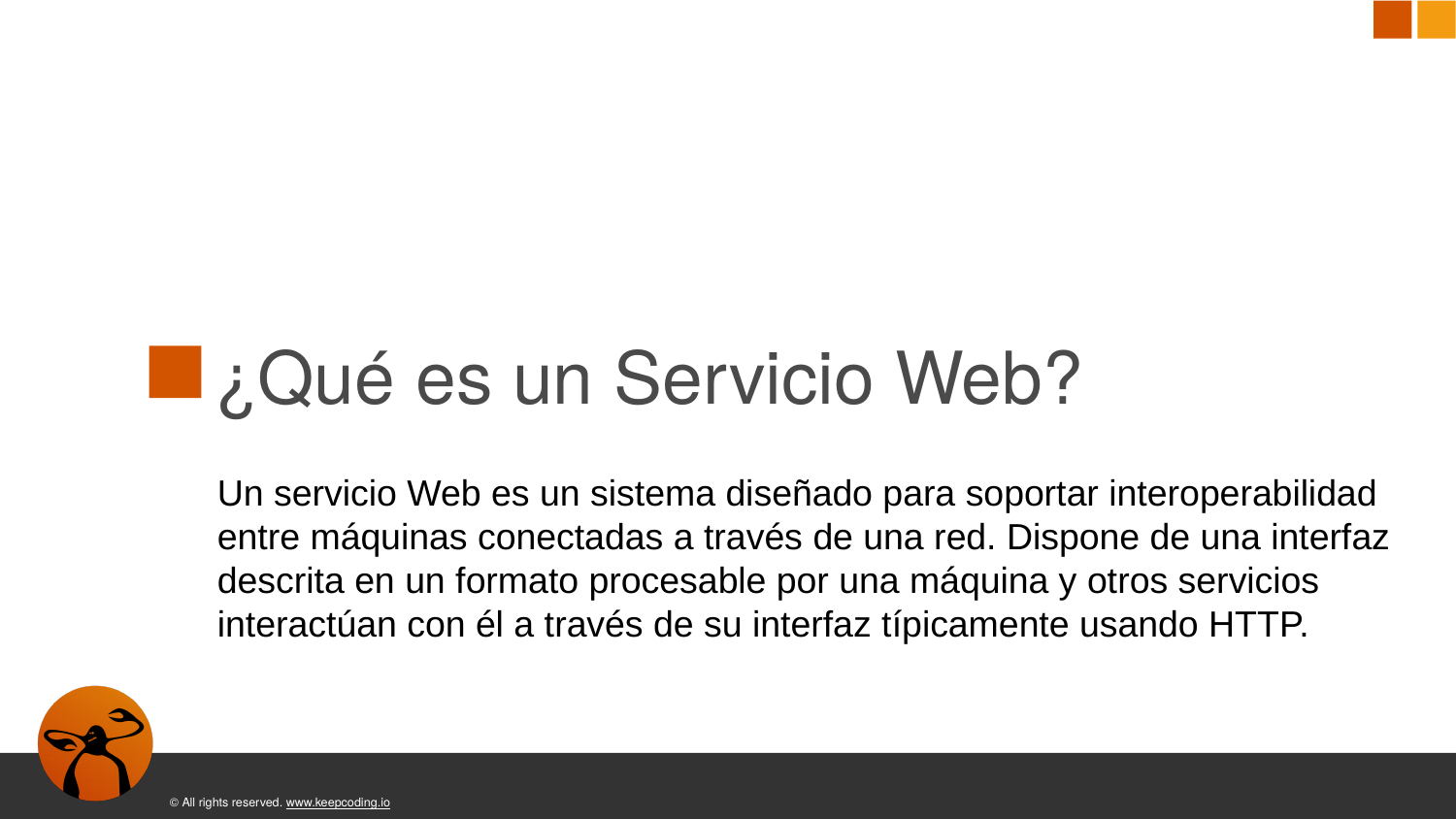

# ¿Qué es un Servicio Web?

Un servicio Web es un sistema diseñado para soportar interoperabilidad entre máquinas conectadas a través de una red. Dispone de una interfaz descrita en un formato procesable por una máquina y otros servicios interactúan con él a través de su interfaz típicamente usando HTTP.